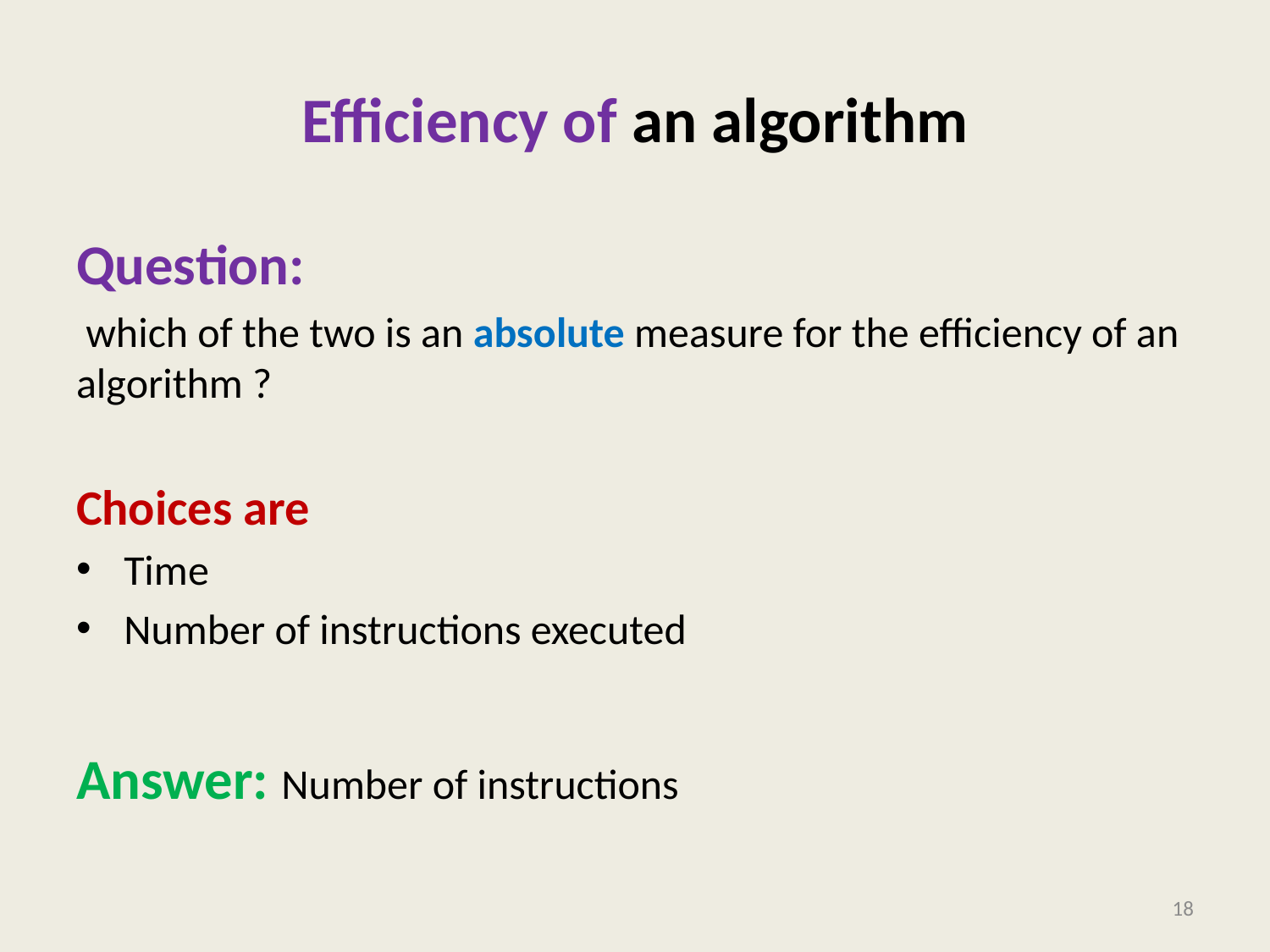

# Efficiency of an algorithm
Question:
 which of the two is an absolute measure for the efficiency of an algorithm ?

Choices are
Time
Number of instructions executed

Answer: Number of instructions

18